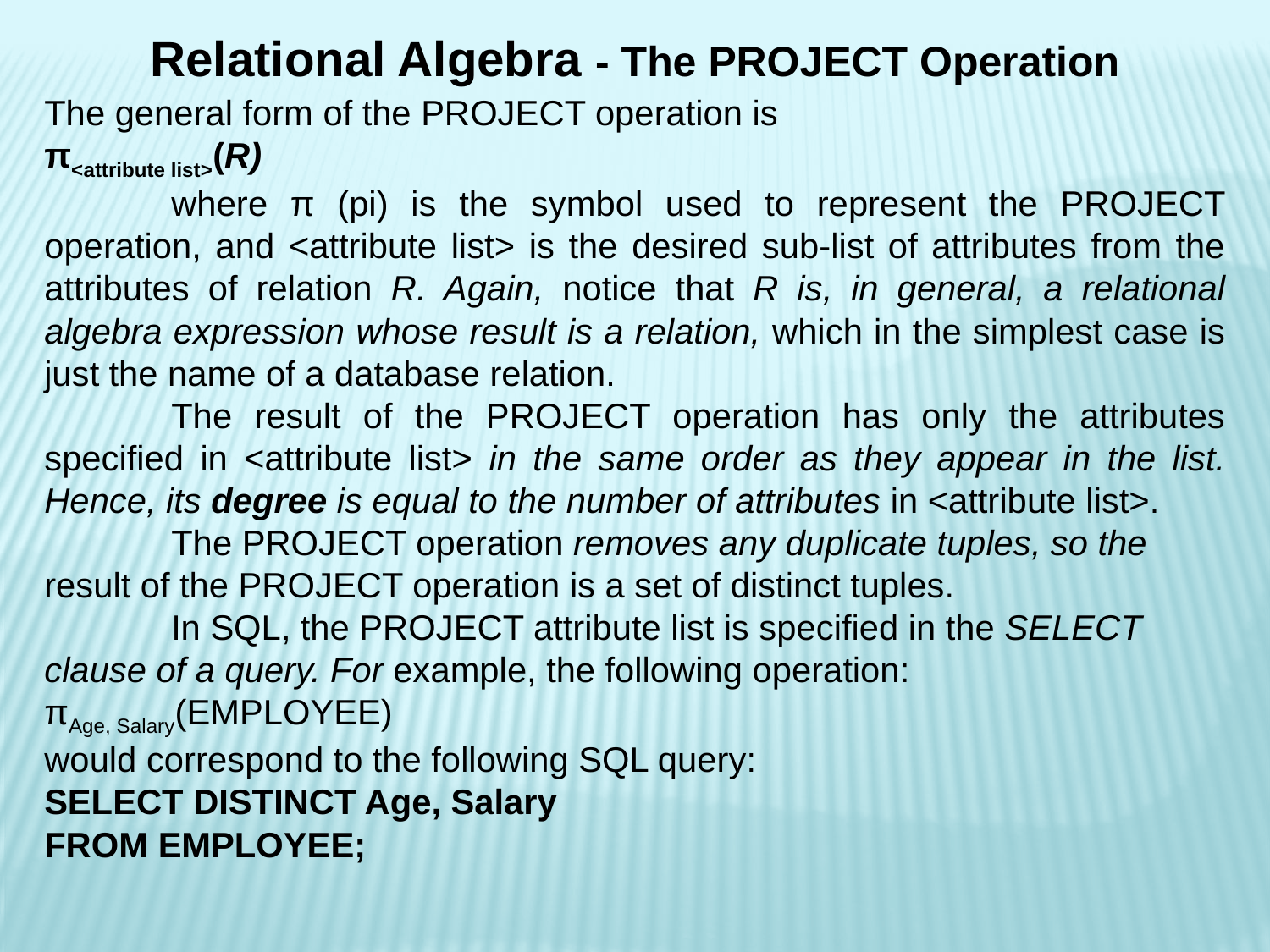

Relational Algebra - The PROJECT Operation
The general form of the PROJECT operation is
π<attribute list>(R)
	where π (pi) is the symbol used to represent the PROJECT operation, and <attribute list> is the desired sub-list of attributes from the attributes of relation R. Again, notice that R is, in general, a relational algebra expression whose result is a relation, which in the simplest case is just the name of a database relation.
	The result of the PROJECT operation has only the attributes specified in <attribute list> in the same order as they appear in the list. Hence, its degree is equal to the number of attributes in <attribute list>.
	The PROJECT operation removes any duplicate tuples, so the result of the PROJECT operation is a set of distinct tuples.
	In SQL, the PROJECT attribute list is specified in the SELECT clause of a query. For example, the following operation:
πAge, Salary(EMPLOYEE)
would correspond to the following SQL query:
SELECT DISTINCT Age, Salary
FROM EMPLOYEE;